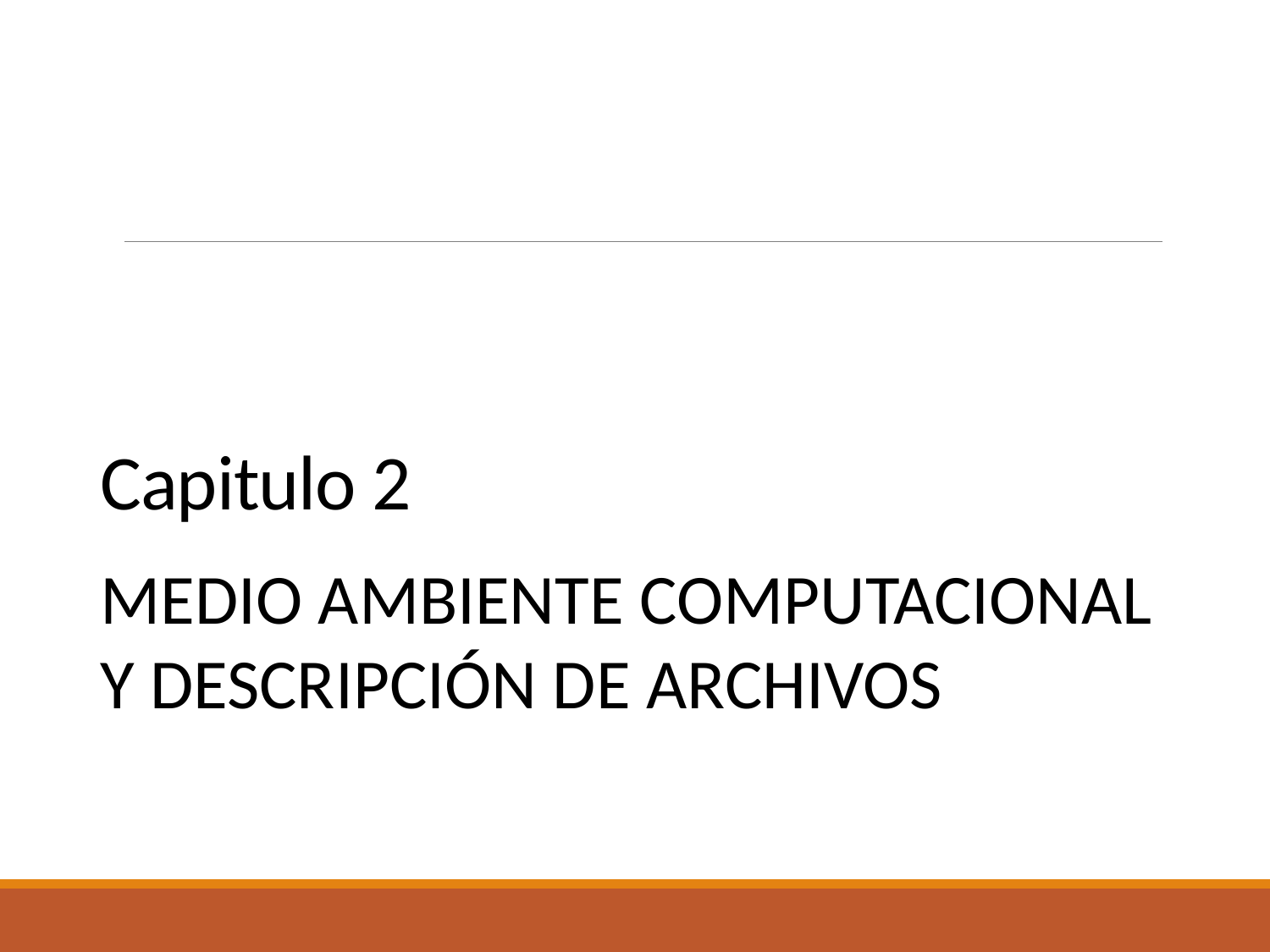

# Capitulo 2
MEDIO AMBIENTE COMPUTACIONAL Y DESCRIPCIÓN DE ARCHIVOS